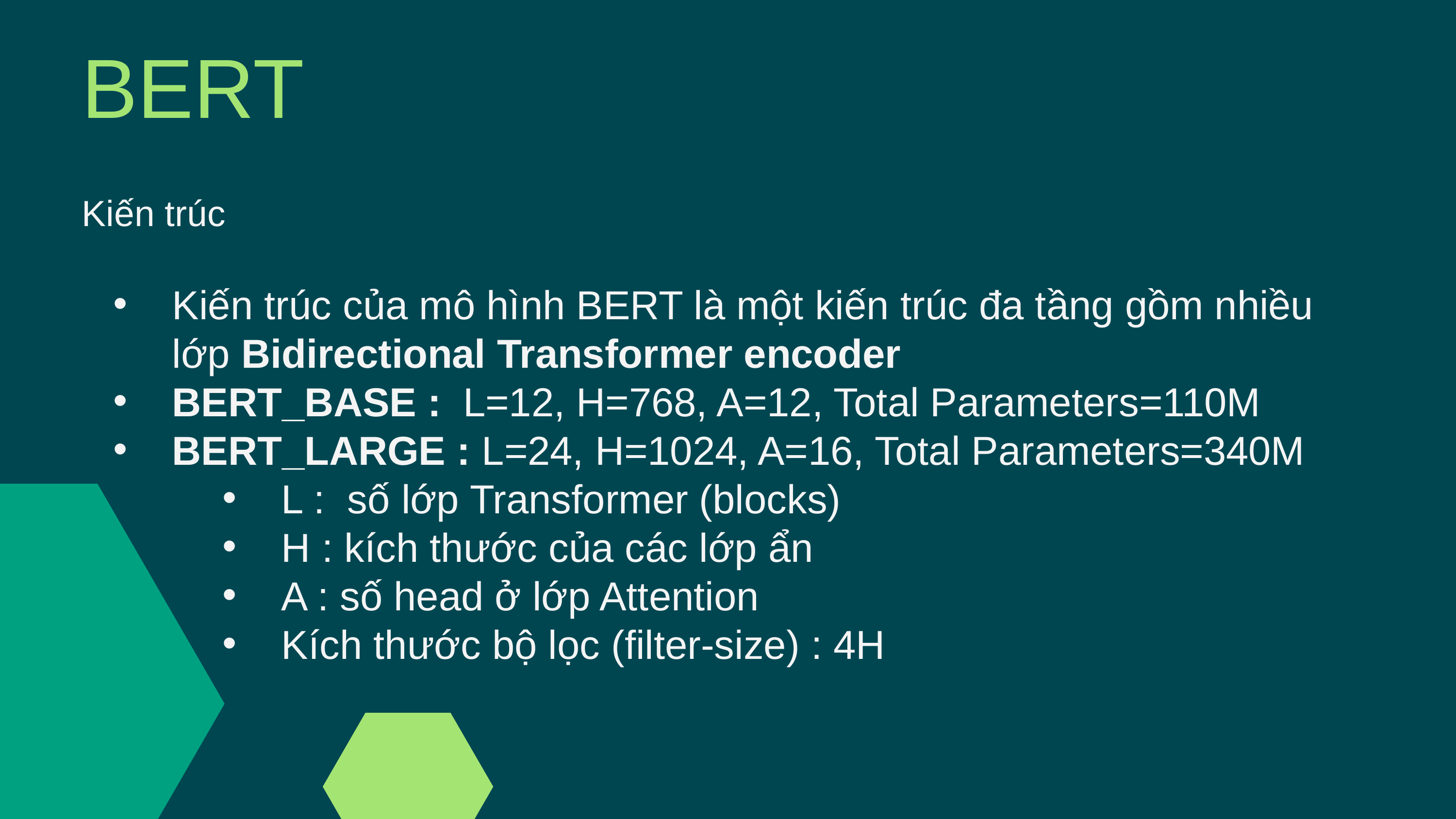

BERT
Kiến trúc

Kiến trúc của mô hình BERT là một kiến trúc đa tầng gồm nhiều lớp Bidirectional Transformer encoder
BERT_BASE :  L=12, H=768, A=12, Total Parameters=110M
BERT_LARGE : L=24, H=1024, A=16, Total Parameters=340M
L :  số lớp Transformer (blocks)
H : kích thước của các lớp ẩn
A : số head ở lớp Attention
Kích thước bộ lọc (filter-size) : 4H